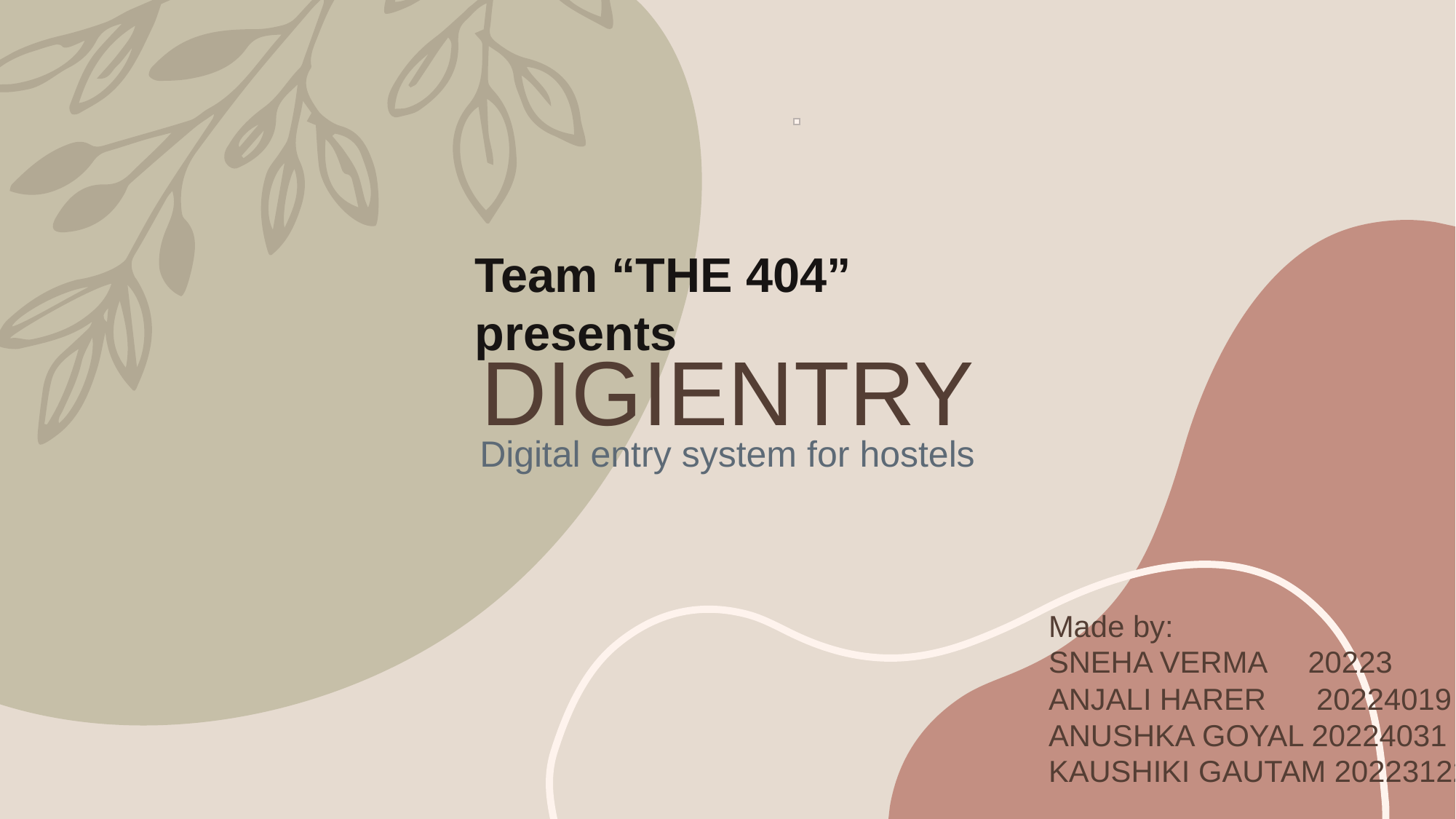

# DIGIENTRY
Team “THE 404” presents
Digital entry system for hostels
Made by:
SNEHA VERMA     20223
ANJALI HARER      20224019
ANUSHKA GOYAL 20224031
KAUSHIKI GAUTAM 20223122